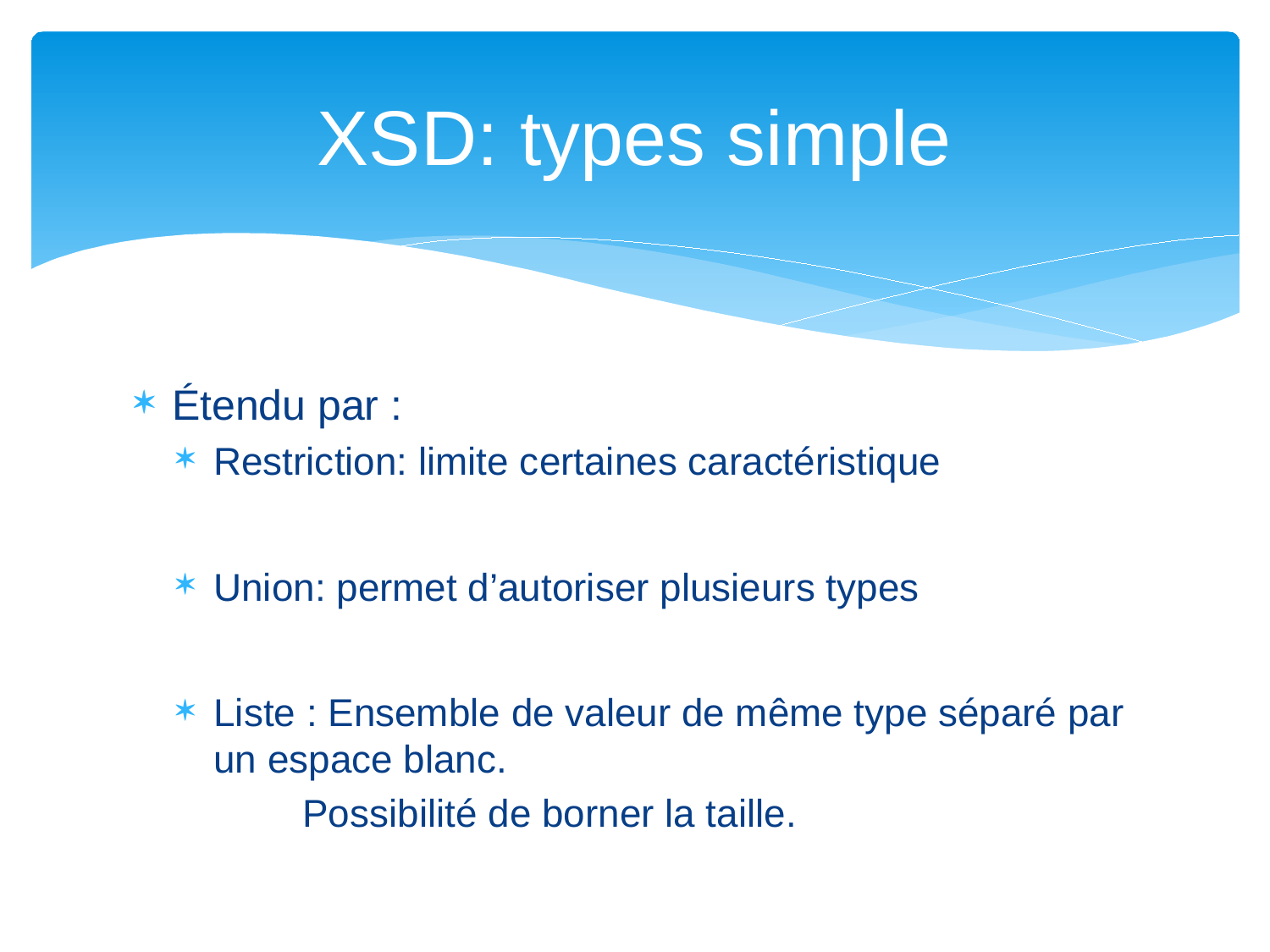

# XSD: types simple
Étendu par :
Restriction: limite certaines caractéristique

Union: permet d’autoriser plusieurs types

Liste : Ensemble de valeur de même type séparé par un espace blanc.
 	Possibilité de borner la taille.